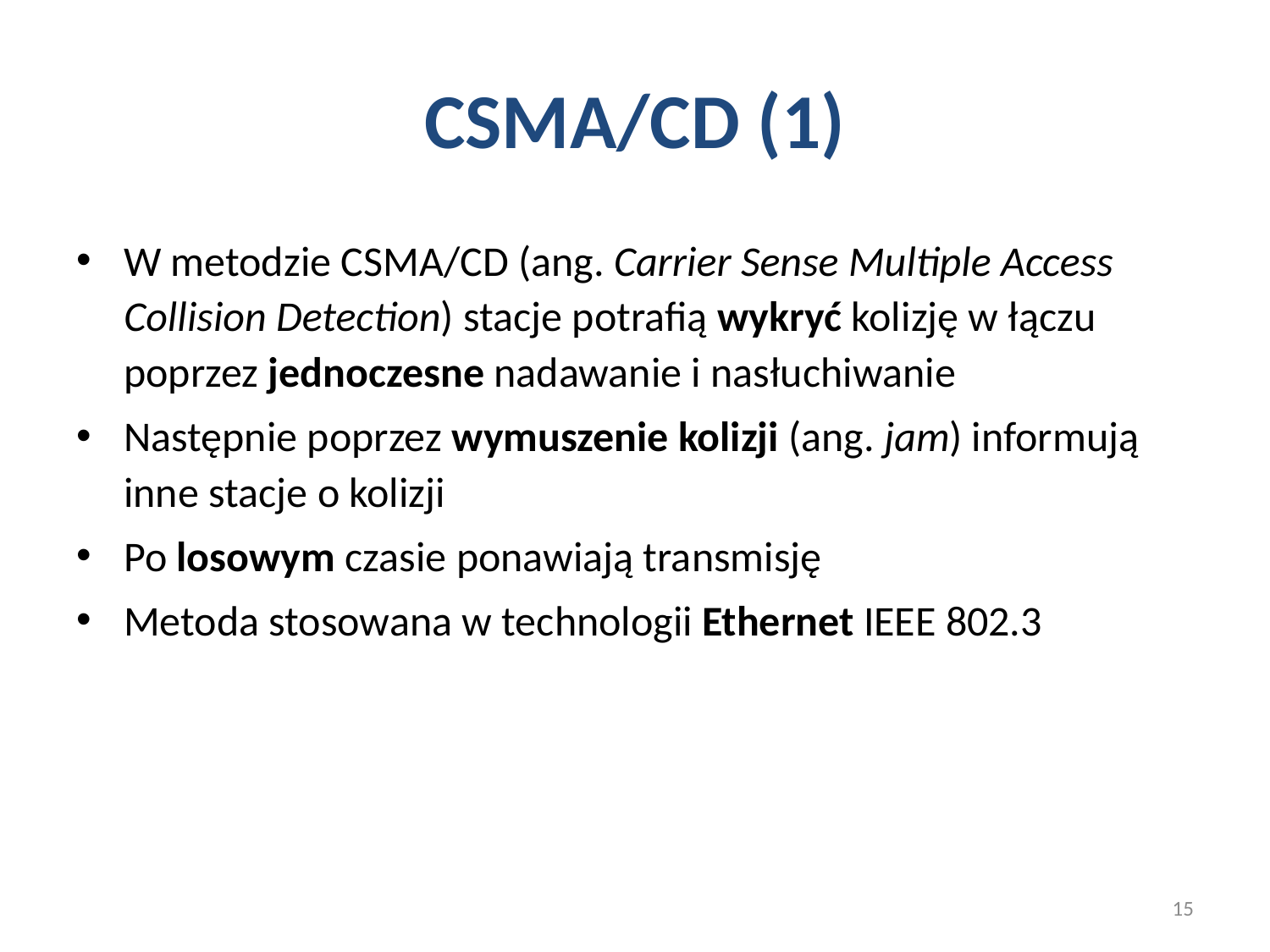

# CSMA/CD (1)
W metodzie CSMA/CD (ang. Carrier Sense Multiple Access Collision Detection) stacje potrafią wykryć kolizję w łączu poprzez jednoczesne nadawanie i nasłuchiwanie
Następnie poprzez wymuszenie kolizji (ang. jam) informują inne stacje o kolizji
Po losowym czasie ponawiają transmisję
Metoda stosowana w technologii Ethernet IEEE 802.3
15